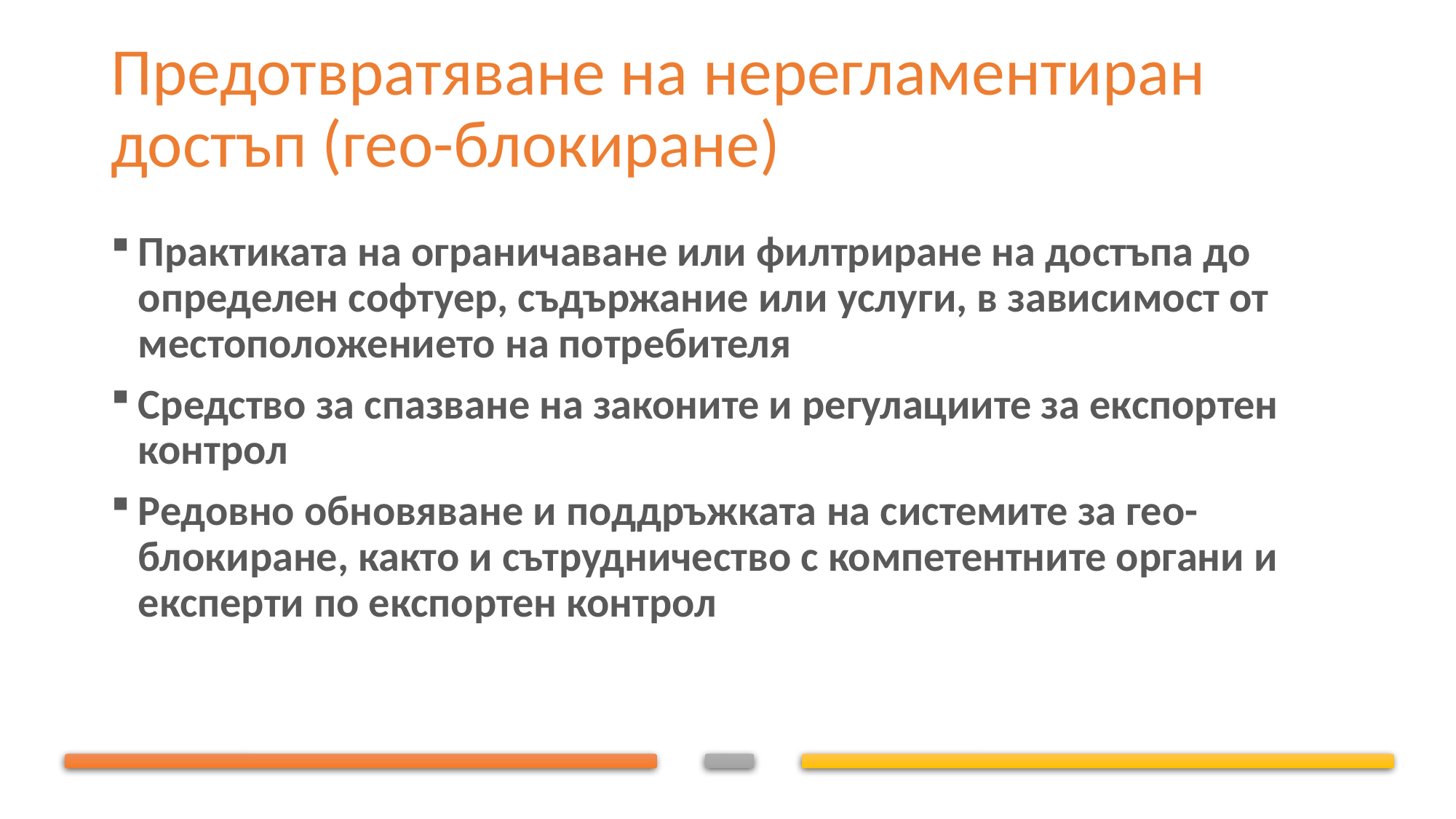

# Предотвратяване на нерегламентиран достъп (гео-блокиране)
Практиката на ограничаване или филтриране на достъпа до определен софтуер, съдържание или услуги, в зависимост от местоположението на потребителя
Средство за спазване на законите и регулациите за експортен контрол
Редовно обновяване и поддръжката на системите за гео-блокиране, както и сътрудничество с компетентните органи и експерти по експортен контрол